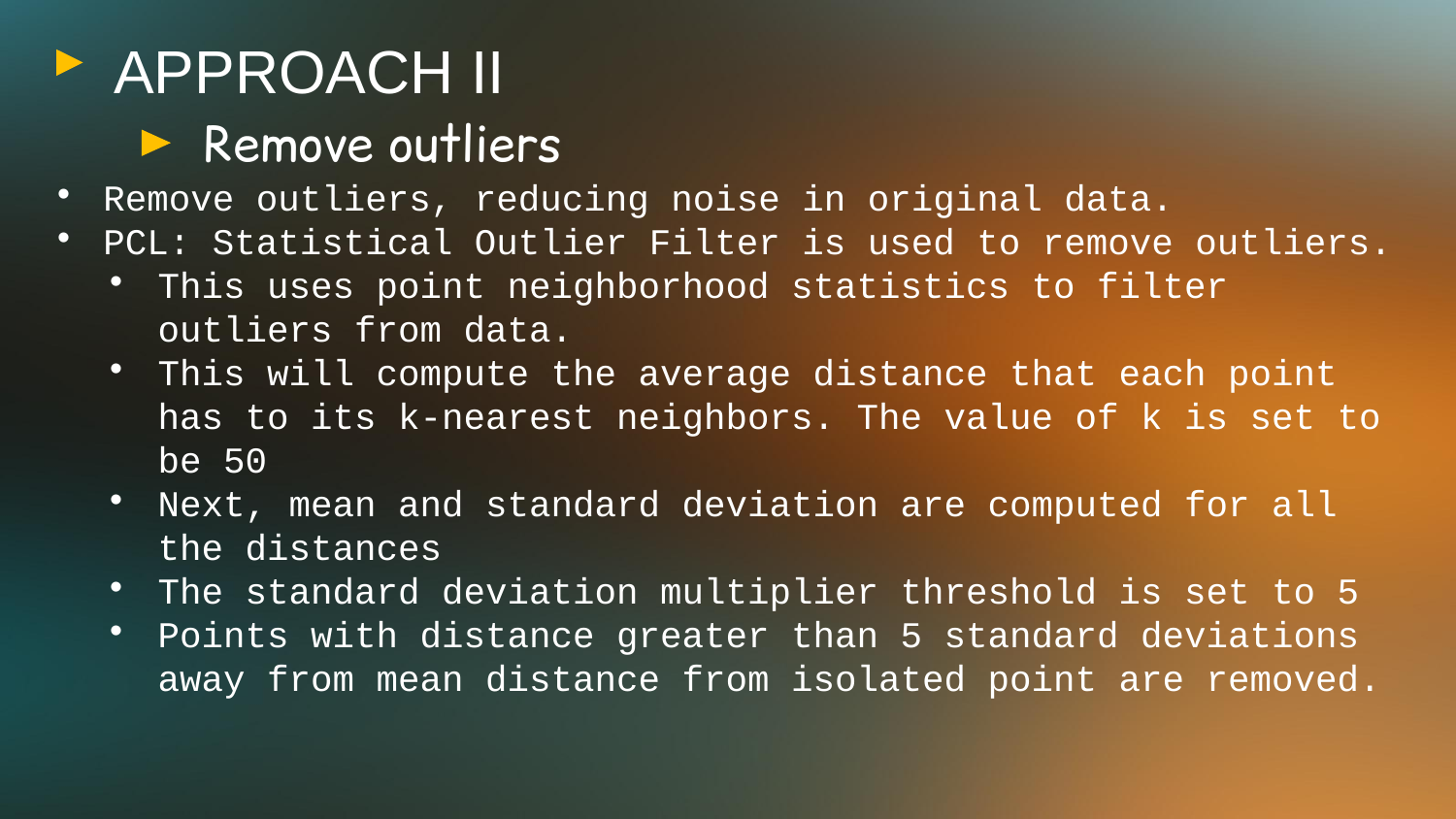

APPROACH II

Remove outliers

Remove outliers, reducing noise in original data.
PCL: Statistical Outlier Filter is used to remove outliers.
This uses point neighborhood statistics to filter outliers from data.
This will compute the average distance that each point has to its k-nearest neighbors. The value of k is set to be 50
Next, mean and standard deviation are computed for all the distances
The standard deviation multiplier threshold is set to 5
Points with distance greater than 5 standard deviations away from mean distance from isolated point are removed.